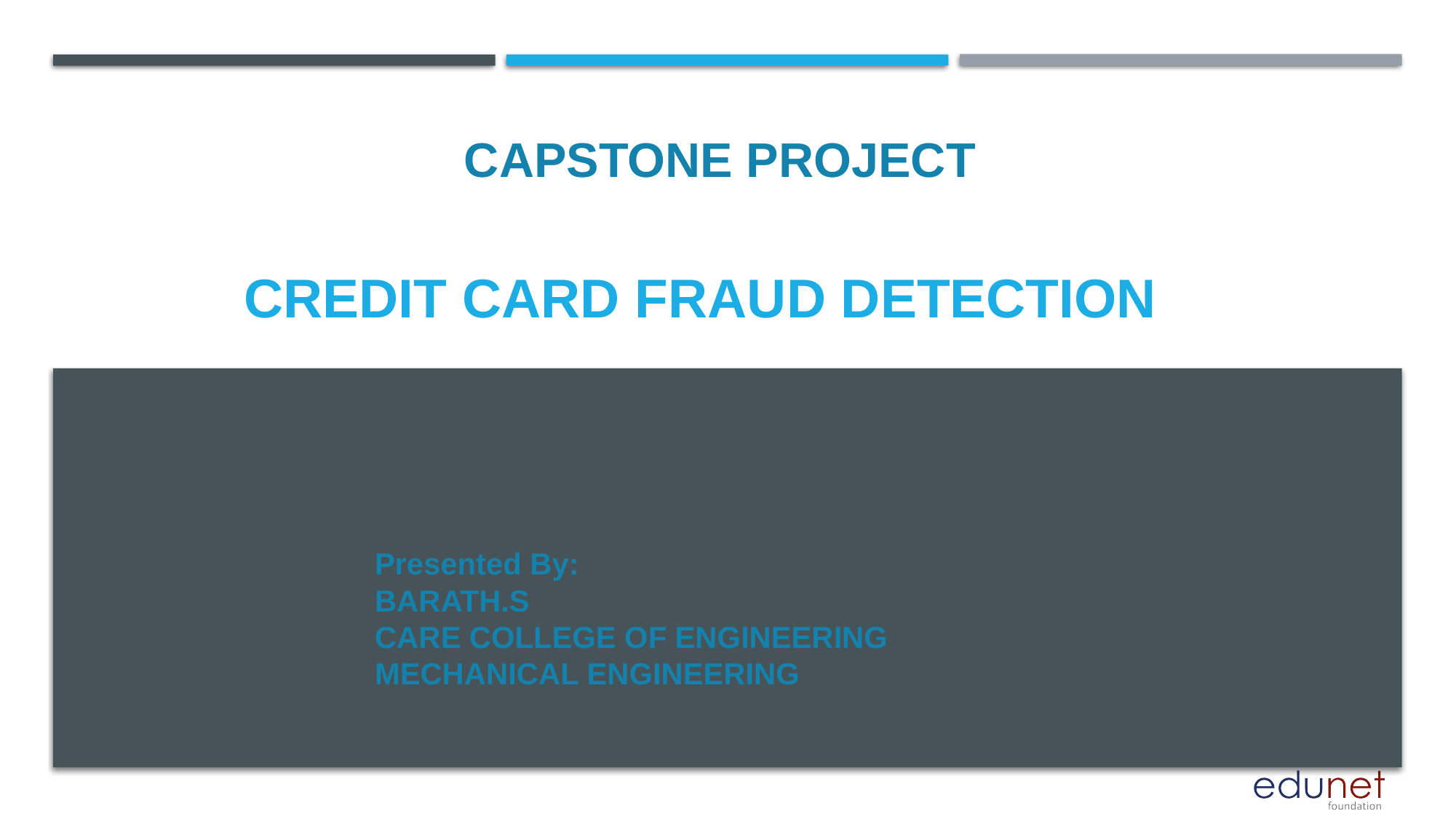

CAPSTONE PROJECT
# Credit card fraud detection
Presented By:
BARATH.S
CARE COLLEGE OF ENGINEERING
MECHANICAL ENGINEERING